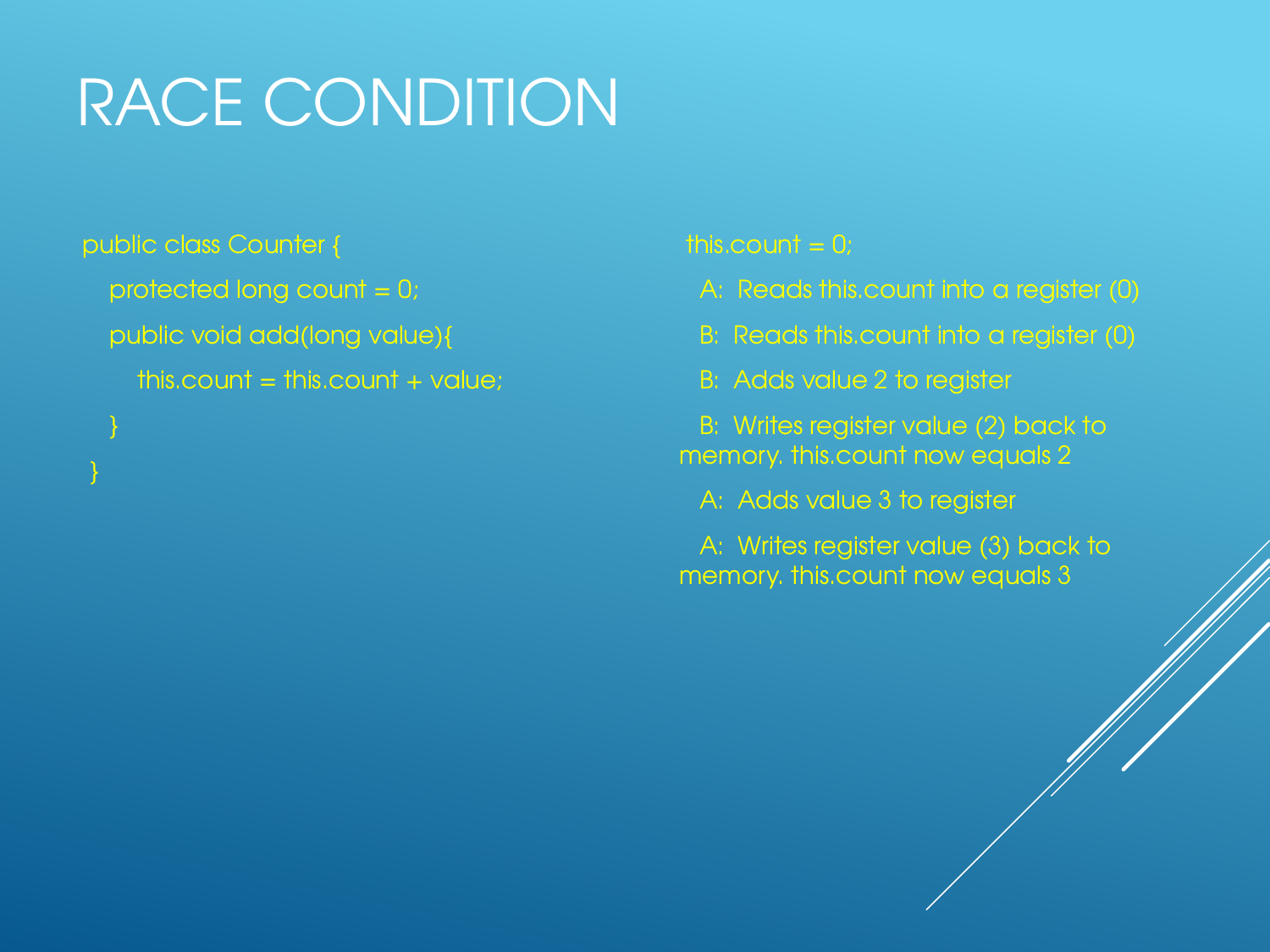

# Race Condition
 public class Counter {
     protected long count = 0;
     public void add(long value){
         this.count = this.count + value;
     }
  }
 this.count = 0;
   A:  Reads this.count into a register (0)
   B:  Reads this.count into a register (0)
   B:  Adds value 2 to register
   B:  Writes register value (2) back to memory. this.count now equals 2
   A:  Adds value 3 to register
   A:  Writes register value (3) back to memory. this.count now equals 3